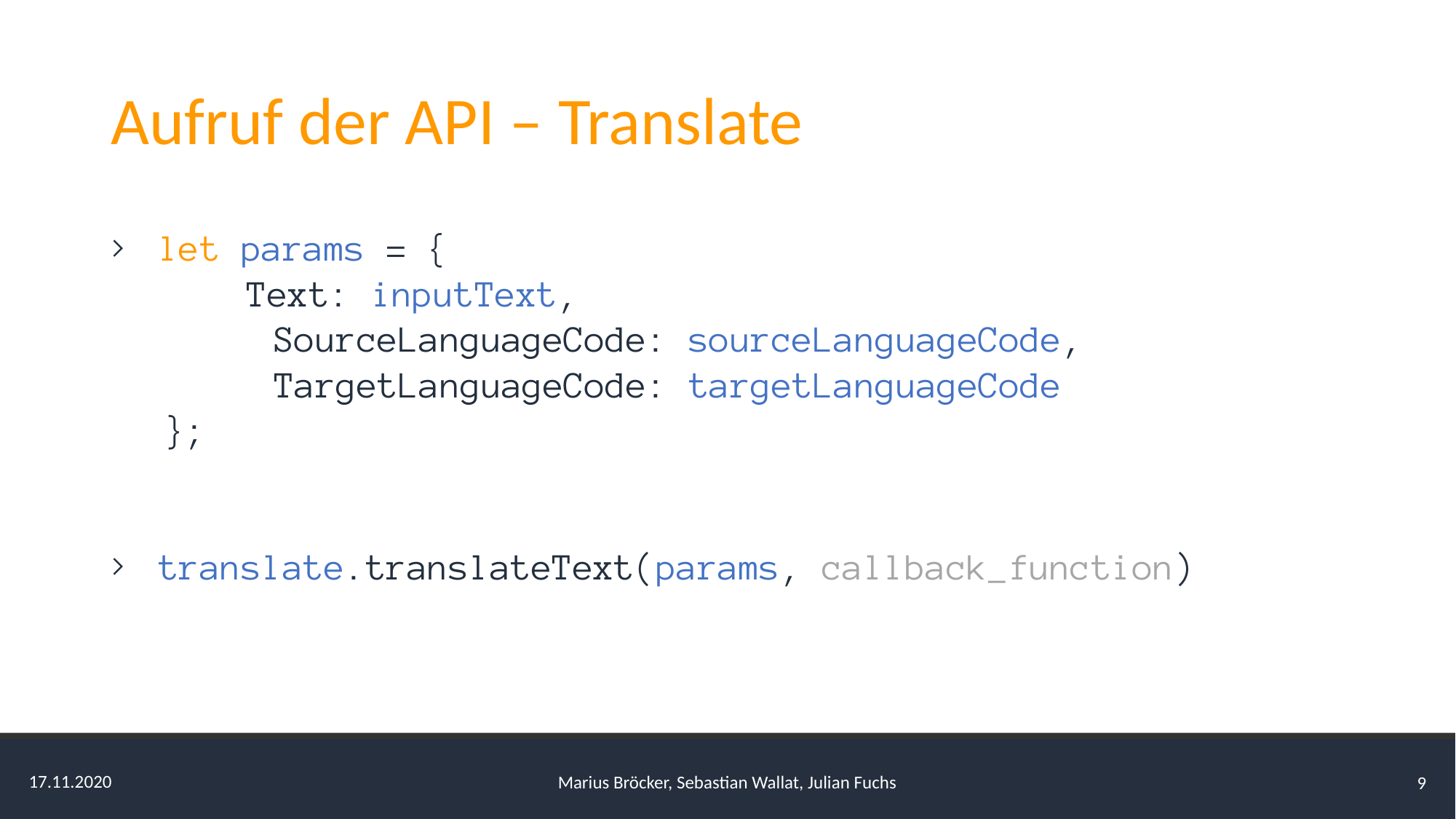

# Aufruf der API – Translate
 let params = {
	Text: inputText,
	SourceLanguageCode: sourceLanguageCode,
	TargetLanguageCode: targetLanguageCode
};

 translate.translateText(params, callback_function)